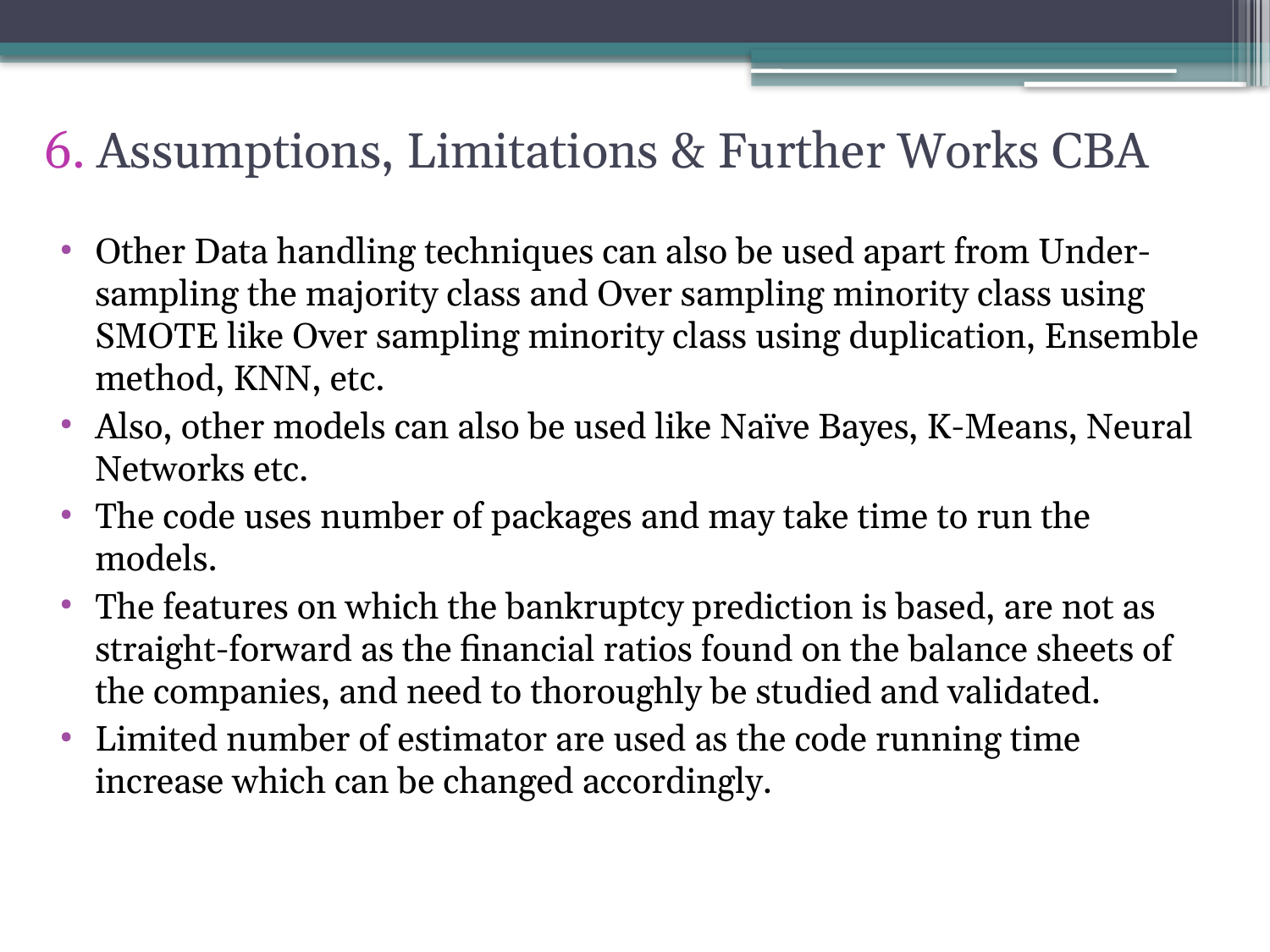

# 6. Assumptions, Limitations & Further Works CBA
Other Data handling techniques can also be used apart from Under-sampling the majority class and Over sampling minority class using SMOTE like Over sampling minority class using duplication, Ensemble method, KNN, etc.
Also, other models can also be used like Naïve Bayes, K-Means, Neural Networks etc.
The code uses number of packages and may take time to run the models.
The features on which the bankruptcy prediction is based, are not as straight-forward as the financial ratios found on the balance sheets of the companies, and need to thoroughly be studied and validated.
Limited number of estimator are used as the code running time increase which can be changed accordingly.